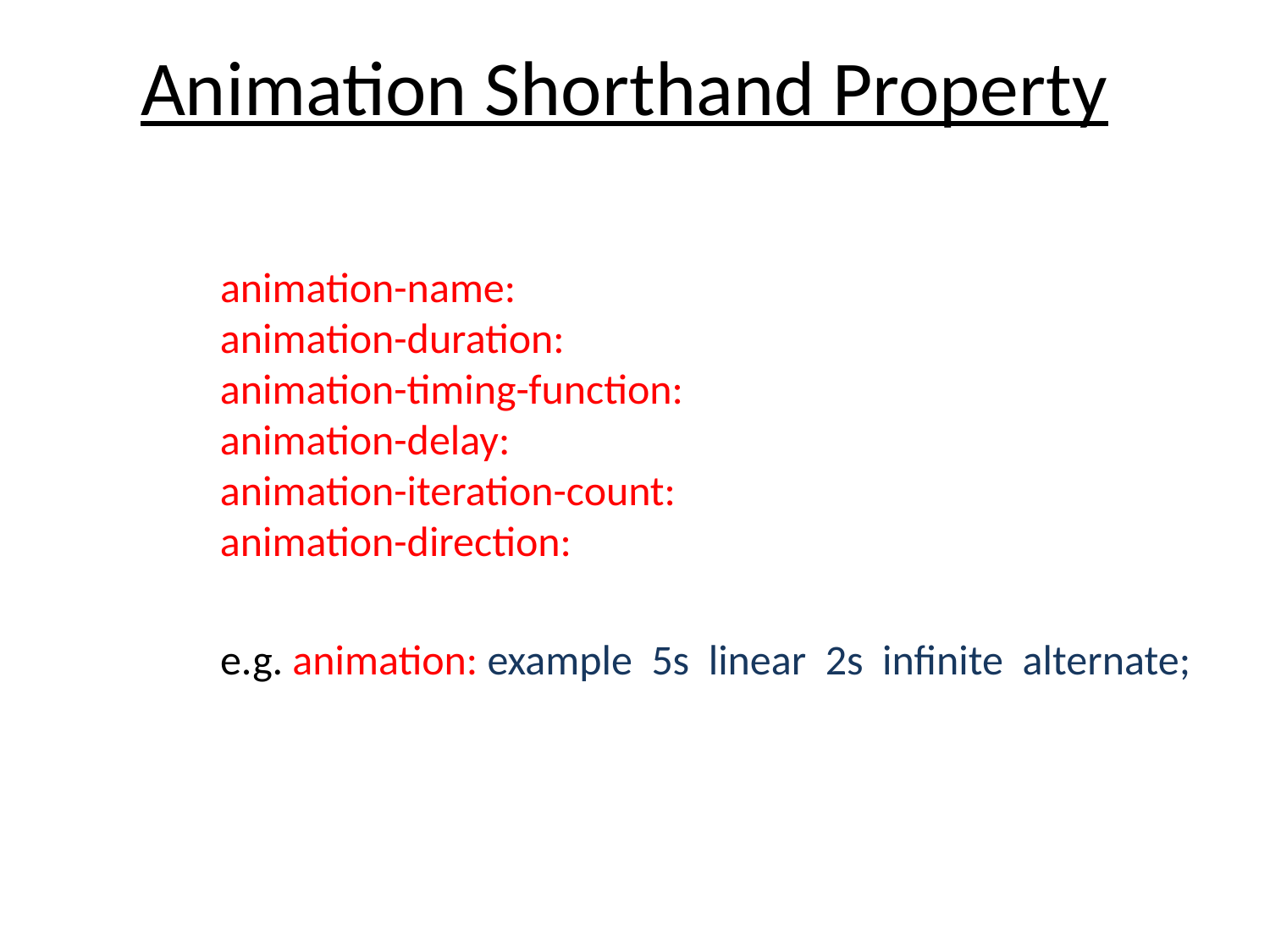

# Animation Shorthand Property
    animation-name:
    animation-duration:
    animation-timing-function:
    animation-delay: 
    animation-iteration-count:
    animation-direction:

    e.g. animation: example  5s  linear  2s  infinite  alternate;